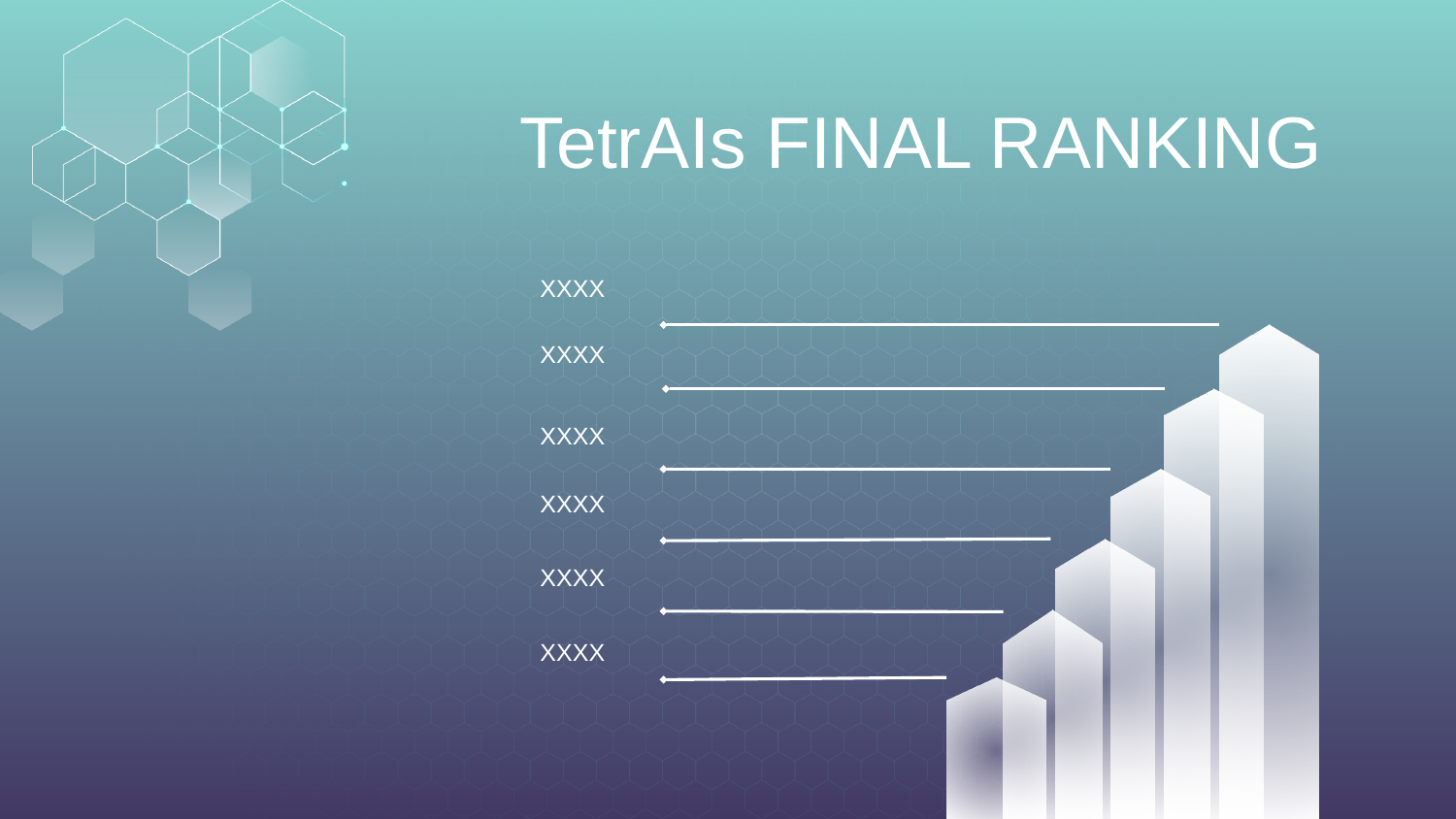

# TetrAIs FINAL RANKING
XXXX
XXXX

XXXX

XXXX

XXXX

XXXX